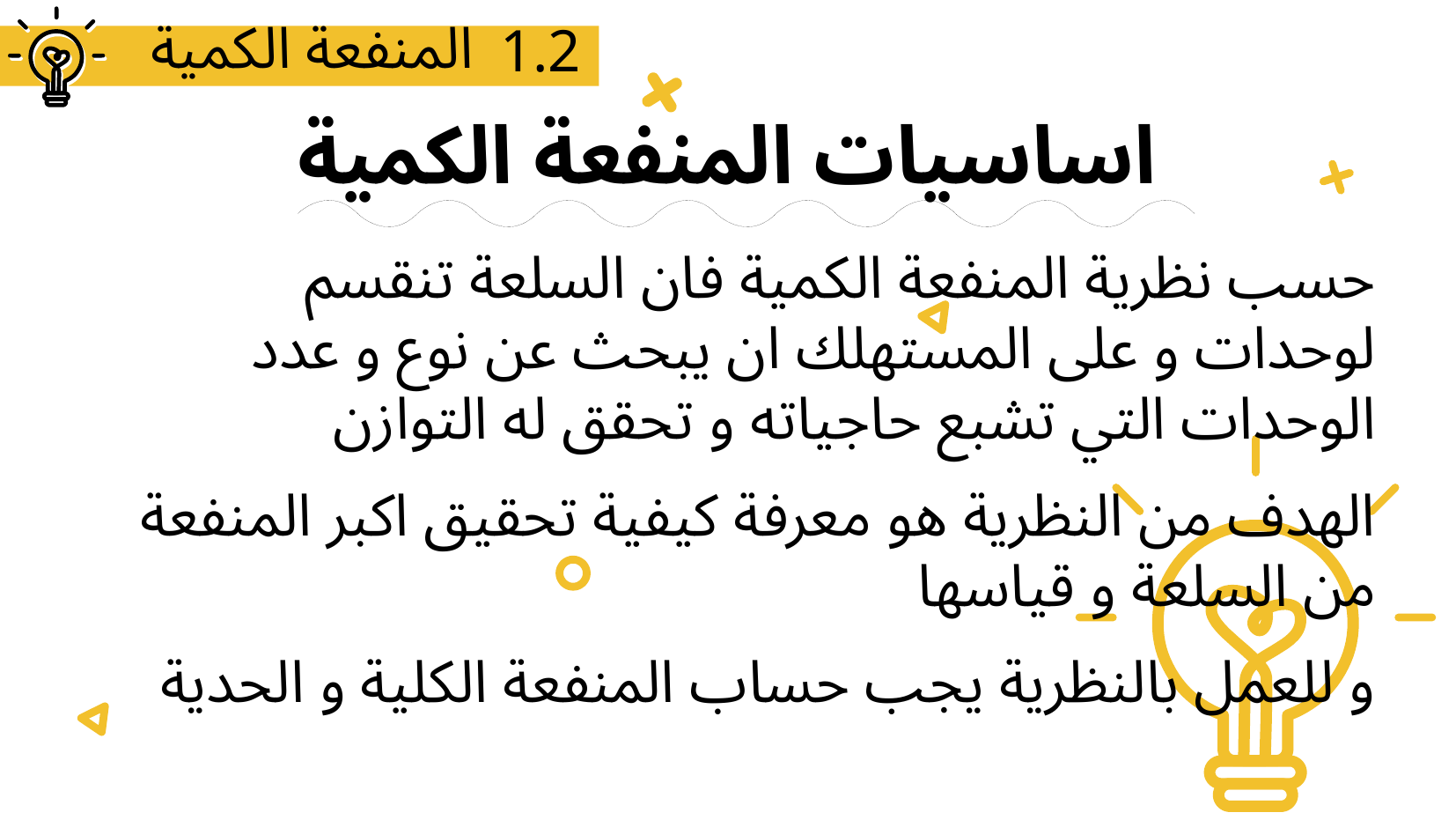

المنفعة الكمية
1.2

# اساسيات المنفعة الكمية
حسب نظرية المنفعة الكمية فان السلعة تنقسم لوحدات و على المستهلك ان يبحث عن نوع و عدد الوحدات التي تشبع حاجياته و تحقق له التوازن
الهدف من النظرية هو معرفة كيفية تحقيق اكبر المنفعة من السلعة و قياسها
و للعمل بالنظرية يجب حساب المنفعة الكلية و الحدية